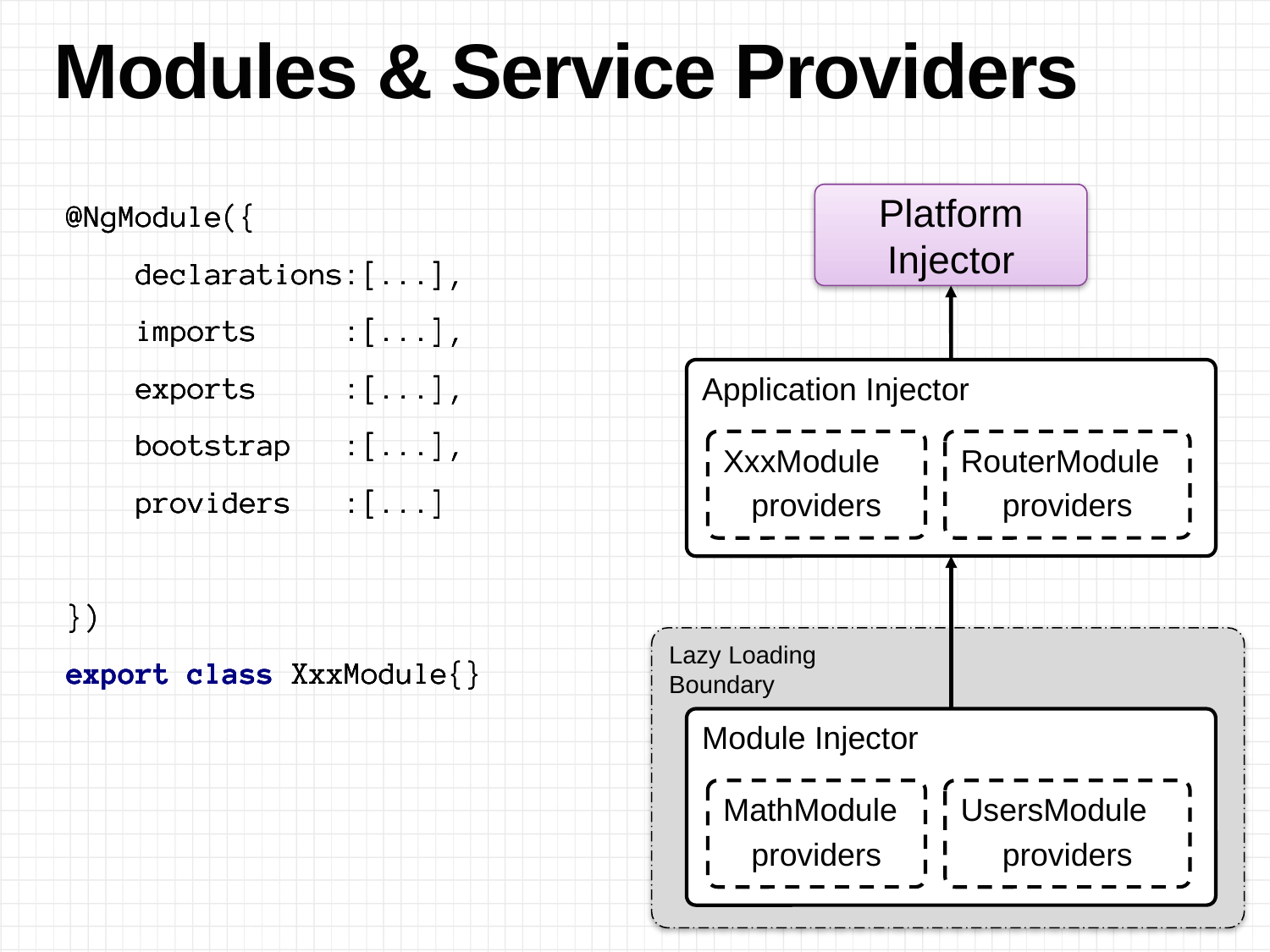

# Modules & Service Providers
@NgModule({
    declarations:[...],
    imports     :[...],
    exports     :[...],
    bootstrap   :[...],
    providers   :[...]

})
export class XxxModule{}
@NgModule({
    declarations:[...],
    imports     :[...],
    exports     :[...],
    bootstrap   :[...],
    providers   :[...]

})
export class XxxModule{}
@NgModule({
    declarations:[...],
    imports     :[...],
    exports     :[...],
    bootstrap   :[...],
    providers   :[...]

})
export class XxxModule{}
Platform Injector
Application Injector
XxxModule
providers
RouterModule
providers
Lazy Loading
Boundary
Module Injector
MathModule
providers
UsersModule
providers